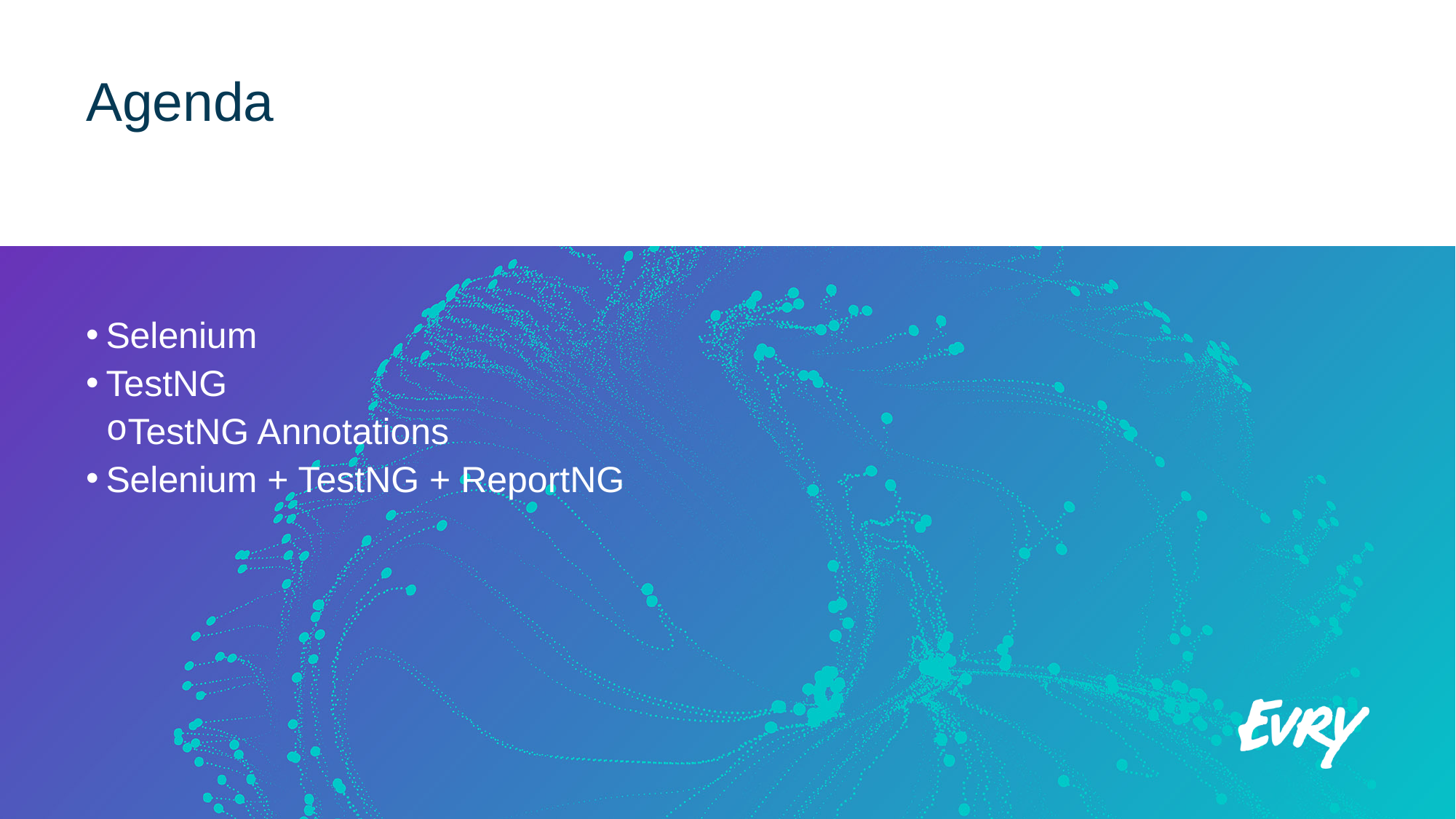

# Agenda
Selenium
TestNG
TestNG Annotations
Selenium + TestNG + ReportNG